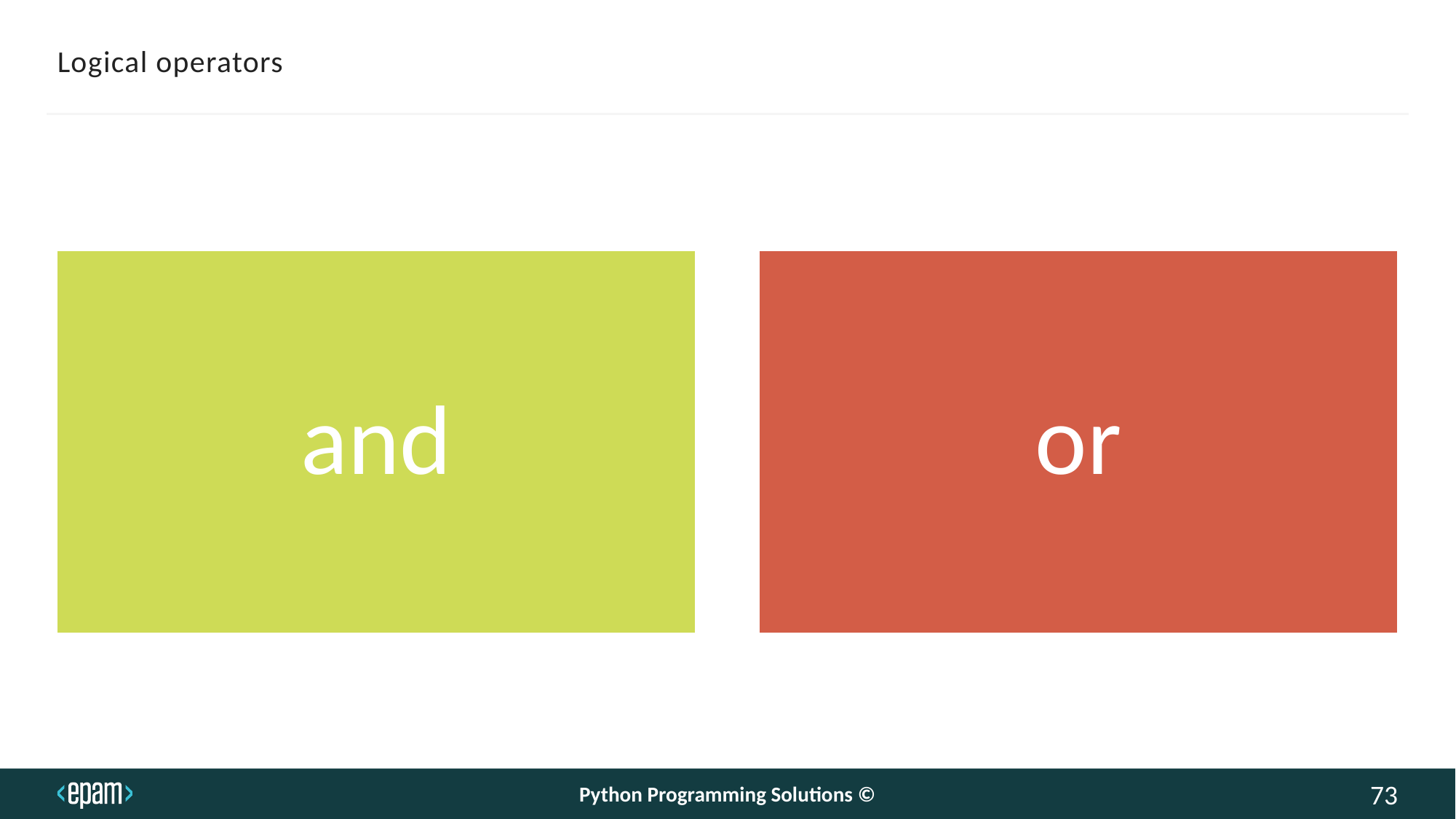

# Logical operators
and
or
Python Programming Solutions ©
73